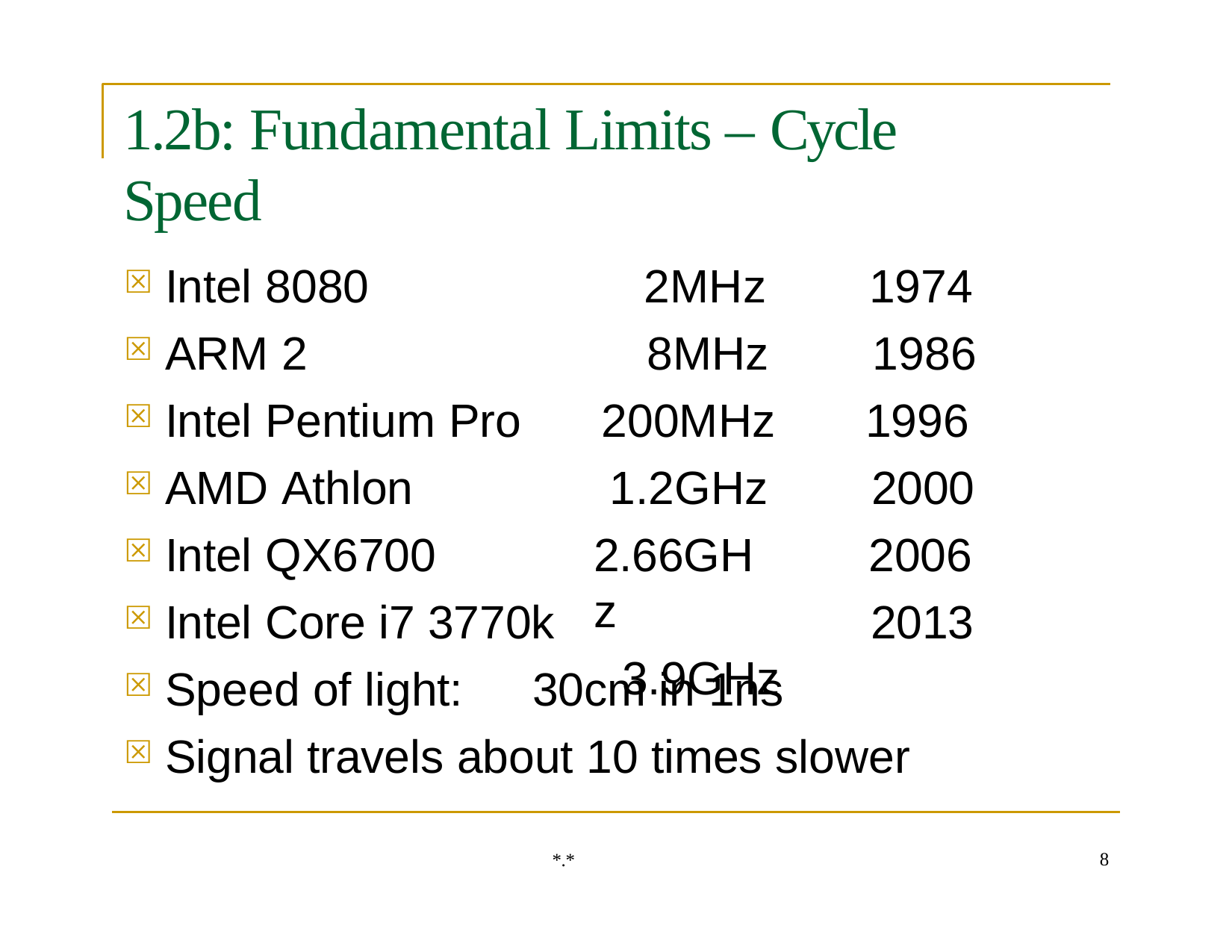

# 1.2b: Fundamental Limits – Cycle Speed
Intel 8080
ARM 2
Intel Pentium Pro
AMD Athlon
Intel QX6700
Intel Core i7 3770k
2MHz
8MHz
200MHz
1.2GHz
2.66GHz
3.9GHz
1974
1986
1996
2000
2006
2013
Speed of light:	30cm in 1ns
Signal travels about 10 times slower
8
*.*